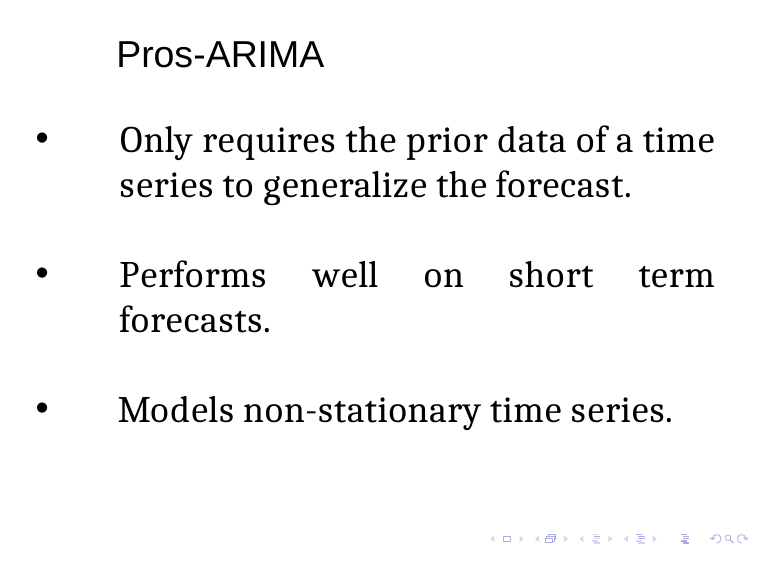

# Pros-ARIMA
Only requires the prior data of a time series to generalize the forecast.

Performs well on short term forecasts.

Models non-stationary time series.